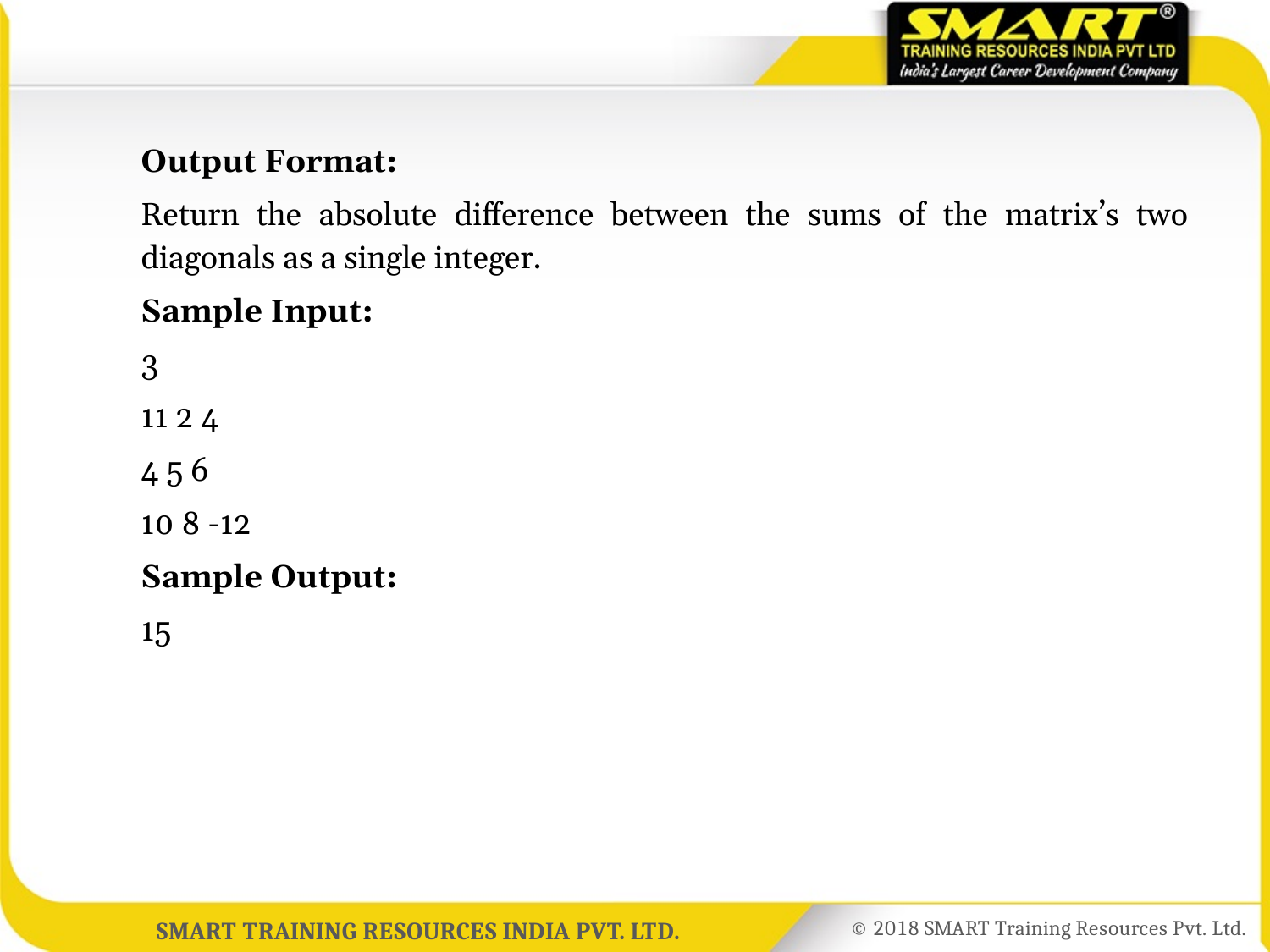

Output Format:
	Return the absolute difference between the sums of the matrix’s two diagonals as a single integer.
	Sample Input:
	3
	11 2 4
	4 5 6
	10 8 -12
	Sample Output:
	15